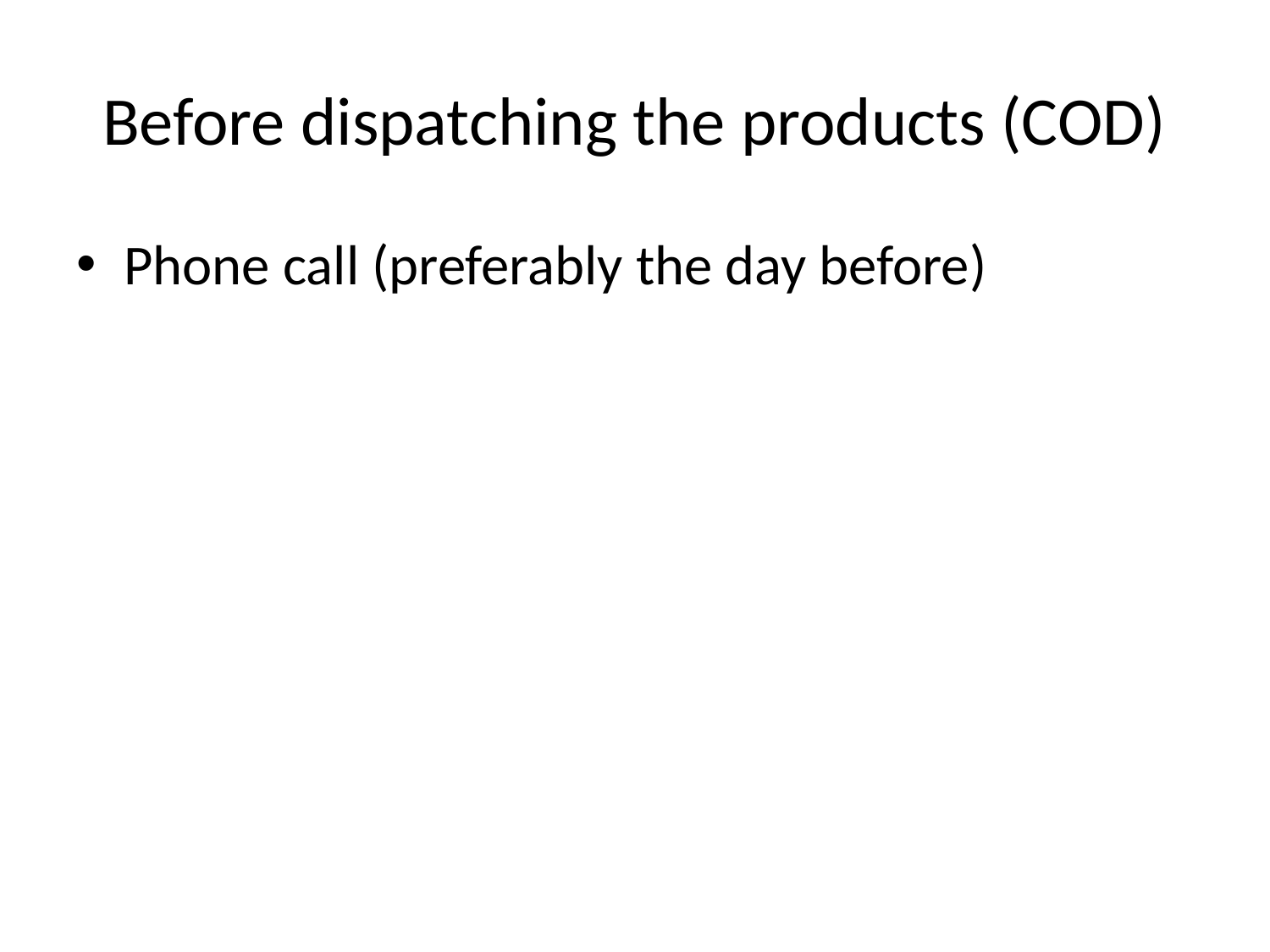

# Before dispatching the products (COD)
Phone call (preferably the day before)